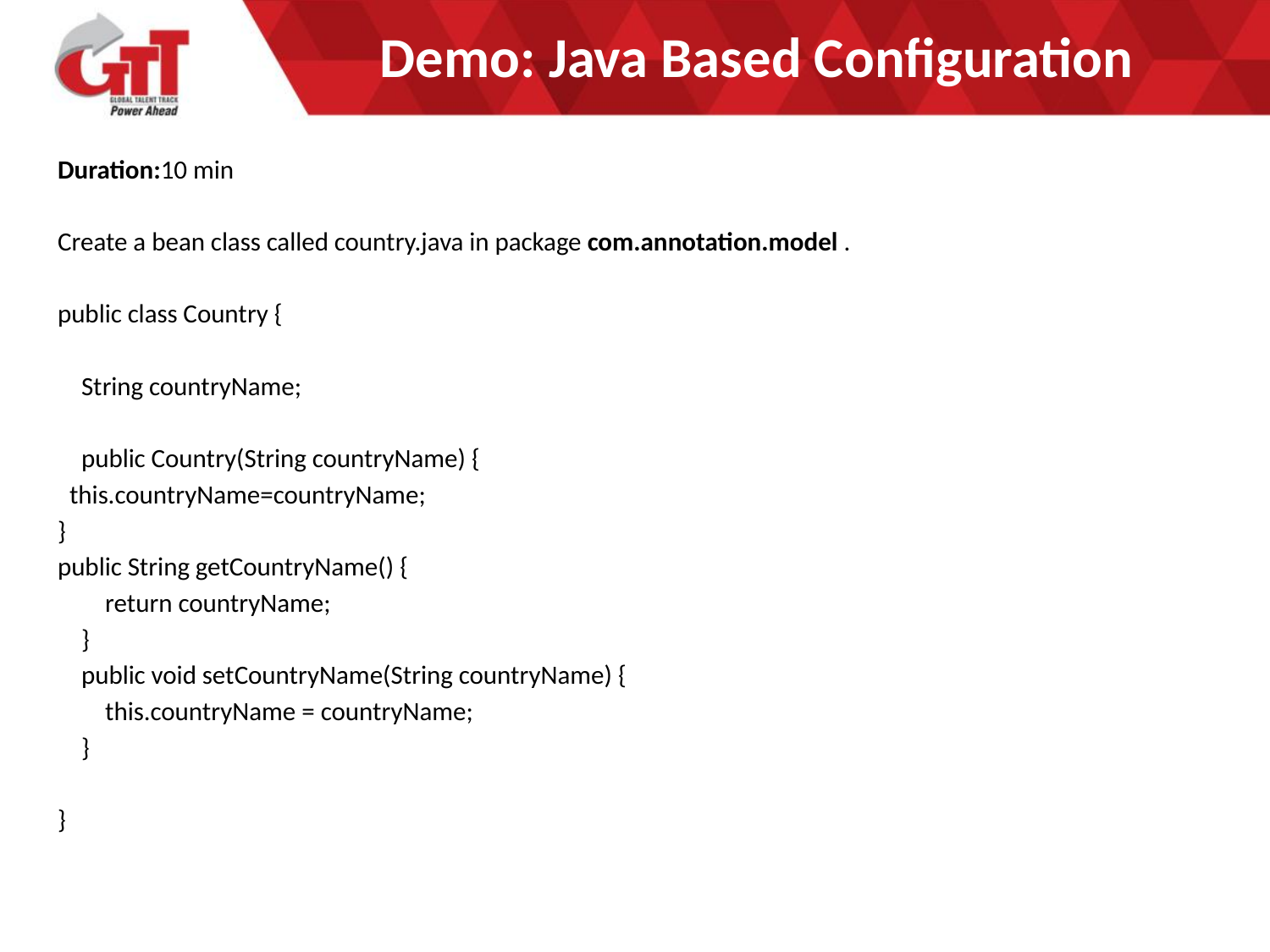

# Demo: Java Based Configuration
Duration:10 min

Create a bean class called country.java in package com.annotation.model .

public class Country {

    String countryName;

    public Country(String countryName) {
  this.countryName=countryName;
}
public String getCountryName() {
        return countryName;
    }
    public void setCountryName(String countryName) {
        this.countryName = countryName;
    }

}